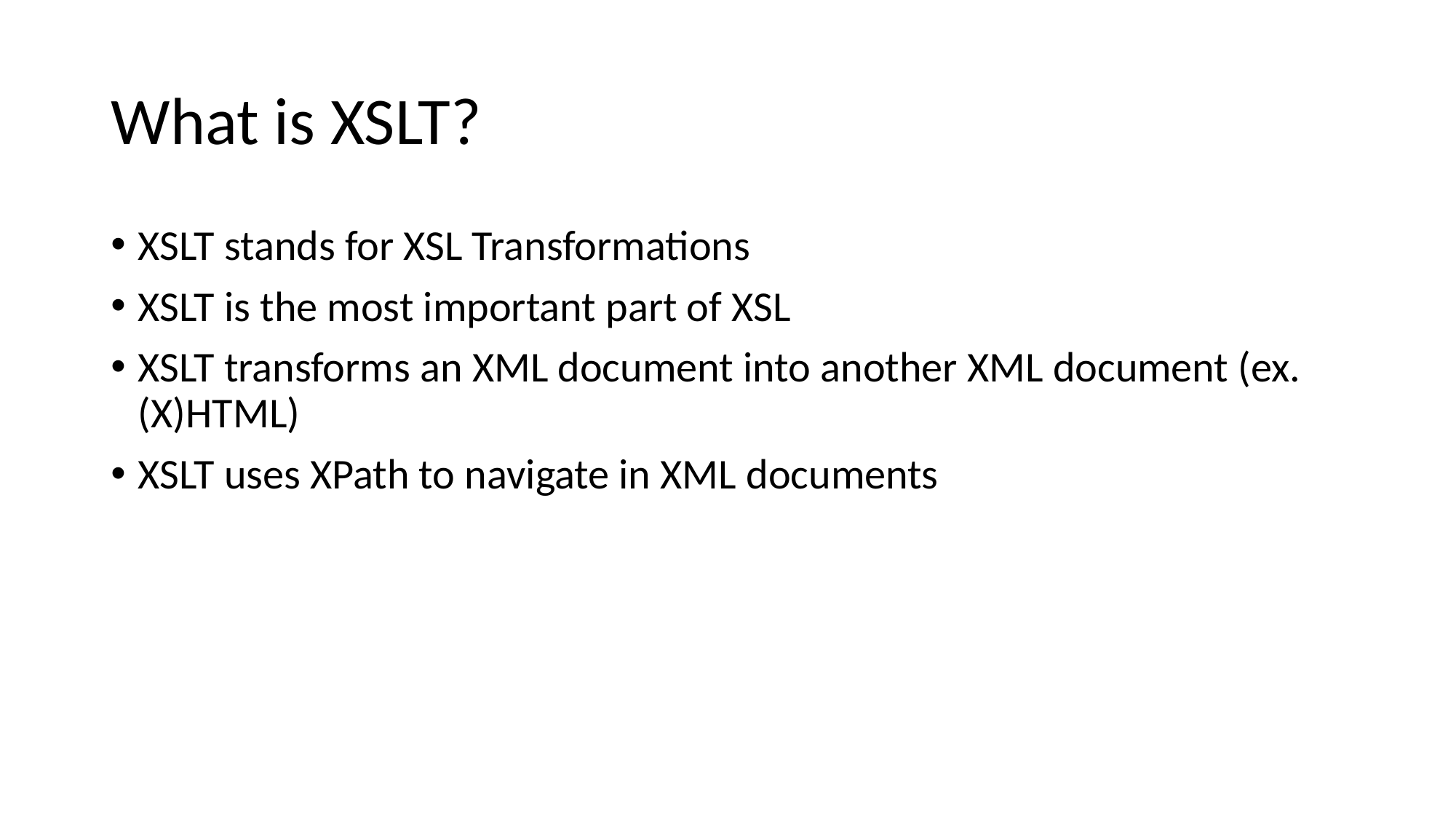

# What is XSLT?
XSLT stands for XSL Transformations
XSLT is the most important part of XSL
XSLT transforms an XML document into another XML document (ex. (X)HTML)
XSLT uses XPath to navigate in XML documents